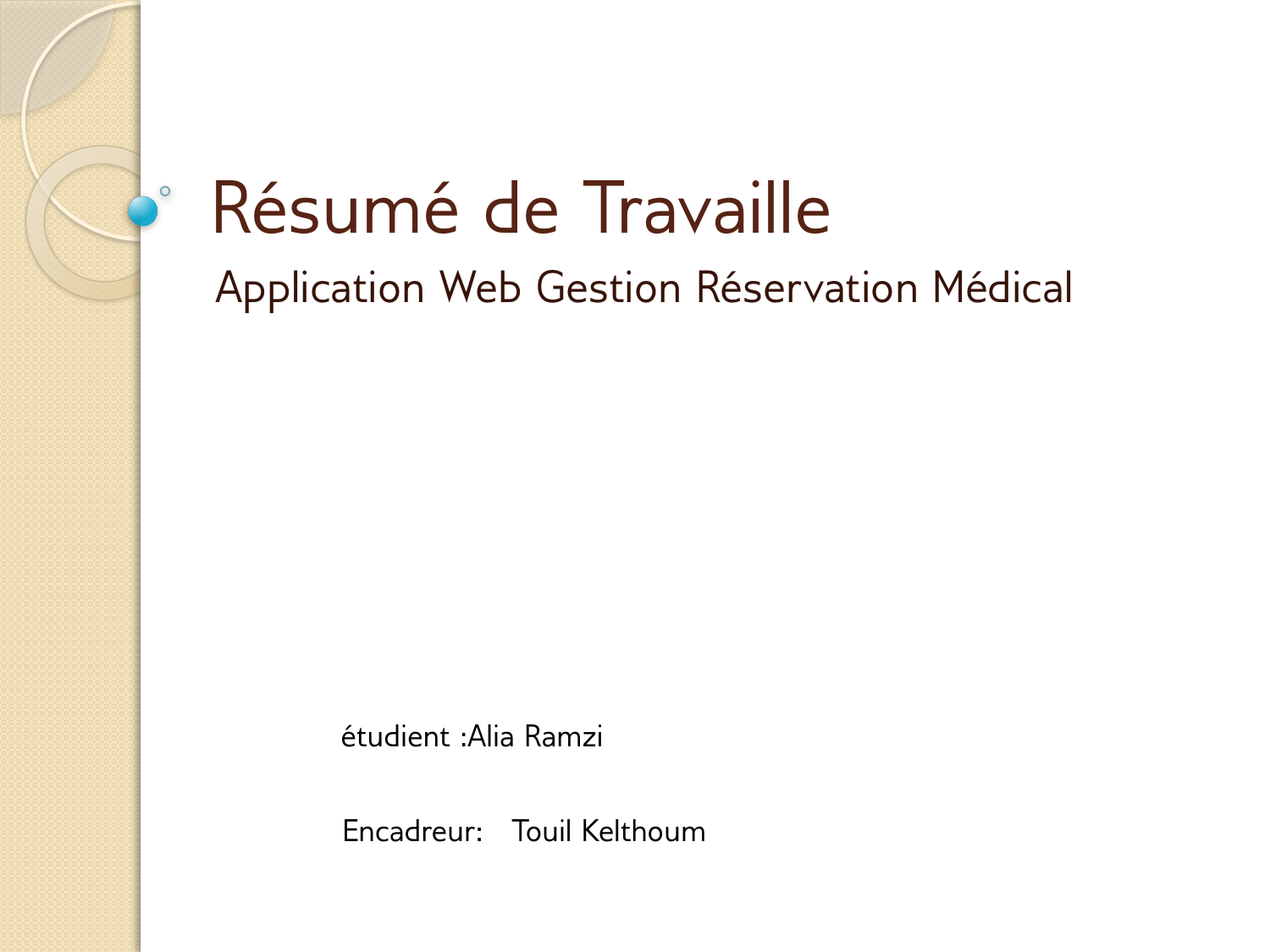

# Résumé de Travaille
Application Web Gestion Réservation Médical
étudient :Alia Ramzi
Encadreur:   Touil Kelthoum